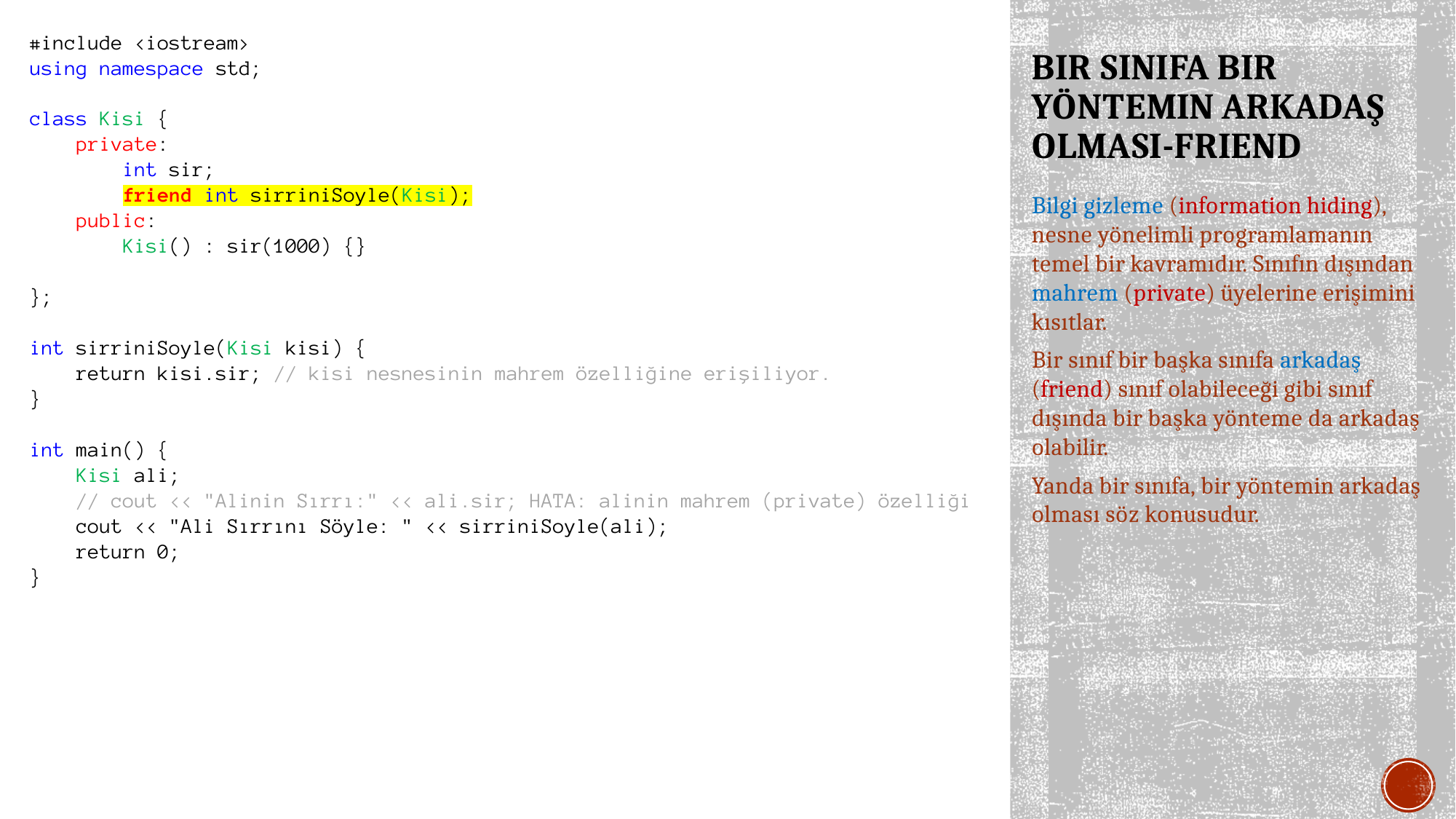

#include <iostream>
using namespace std;

class Kisi {
    private:
        int sir;
        friend int sirriniSoyle(Kisi);
    public:
        Kisi() : sir(1000) {}

};

int sirriniSoyle(Kisi kisi) {
    return kisi.sir; // kisi nesnesinin mahrem özelliğine erişiliyor.
}

int main() {
    Kisi ali;
    // cout << "Alinin Sırrı:" << ali.sir; HATA: alinin mahrem (private) özelliği
    cout << "Ali Sırrını Söyle: " << sirriniSoyle(ali);
    return 0;
}
# BIR SINIFA BIR YÖNTEMIN ARKADAŞ OLMASI-FRIEND
Bilgi gizleme (information hiding), nesne yönelimli programlamanın temel bir kavramıdır. Sınıfın dışından mahrem (private) üyelerine erişimini kısıtlar.
Bir sınıf bir başka sınıfa arkadaş (friend) sınıf olabileceği gibi sınıf dışında bir başka yönteme da arkadaş olabilir.
Yanda bir sınıfa, bir yöntemin arkadaş olması söz konusudur.